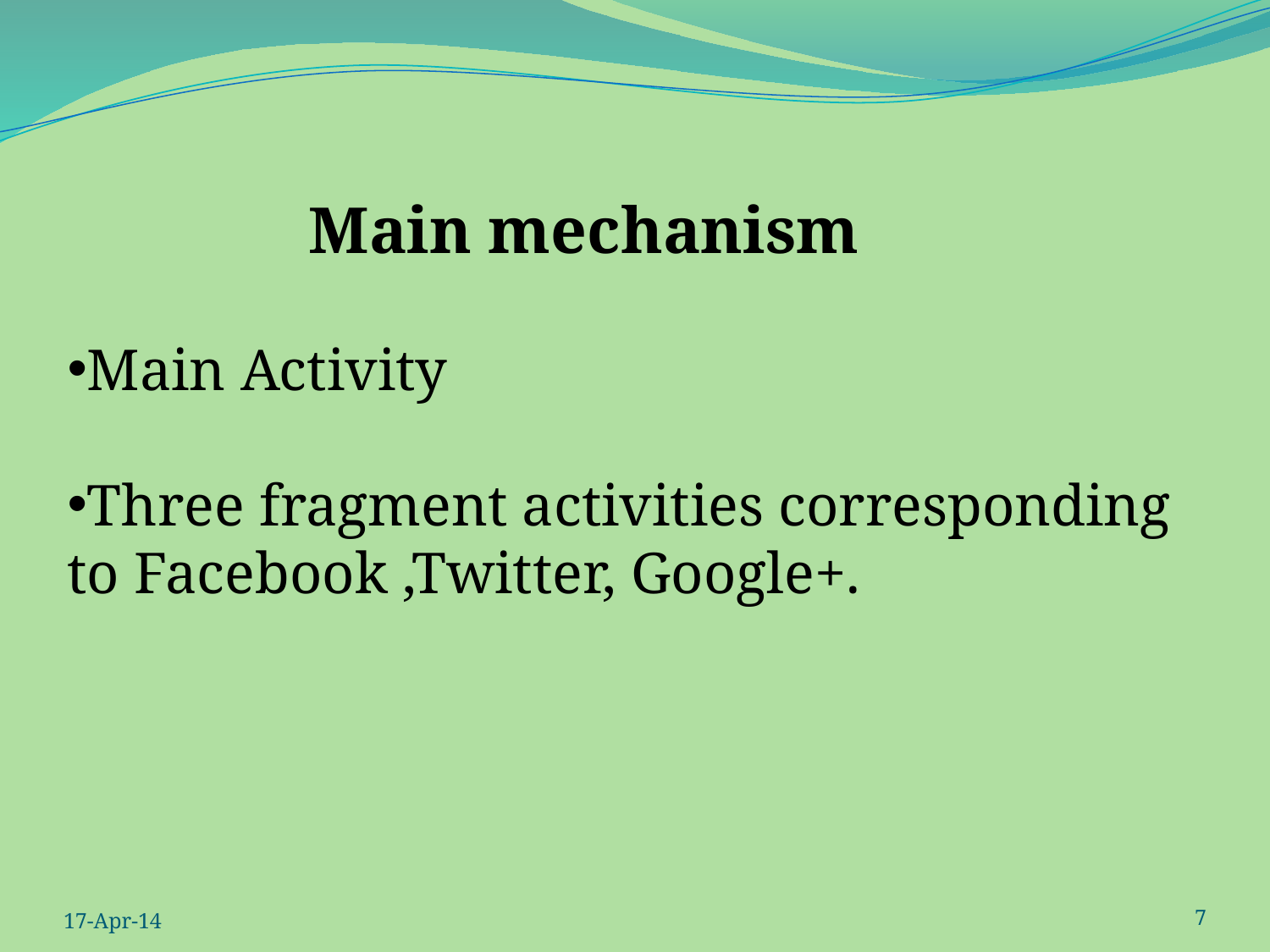

Main mechanism

Main Activity

Three fragment activities corresponding to Facebook ,Twitter, Google+.

17-Apr-14
7